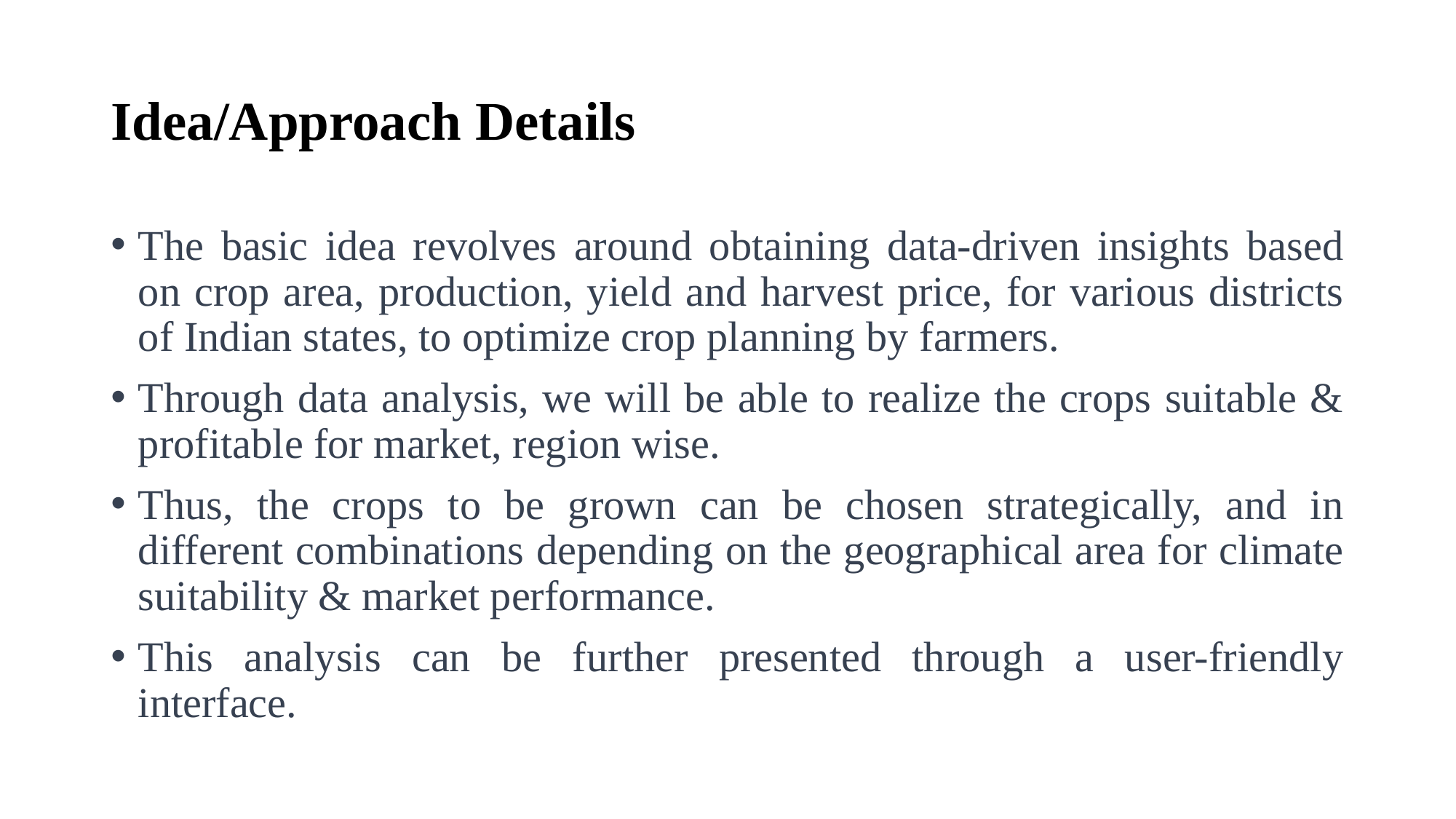

# Idea/Approach Details
The basic idea revolves around obtaining data-driven insights based on crop area, production, yield and harvest price, for various districts of Indian states, to optimize crop planning by farmers.
Through data analysis, we will be able to realize the crops suitable & profitable for market, region wise.
Thus, the crops to be grown can be chosen strategically, and in different combinations depending on the geographical area for climate suitability & market performance.
This analysis can be further presented through a user-friendly interface.